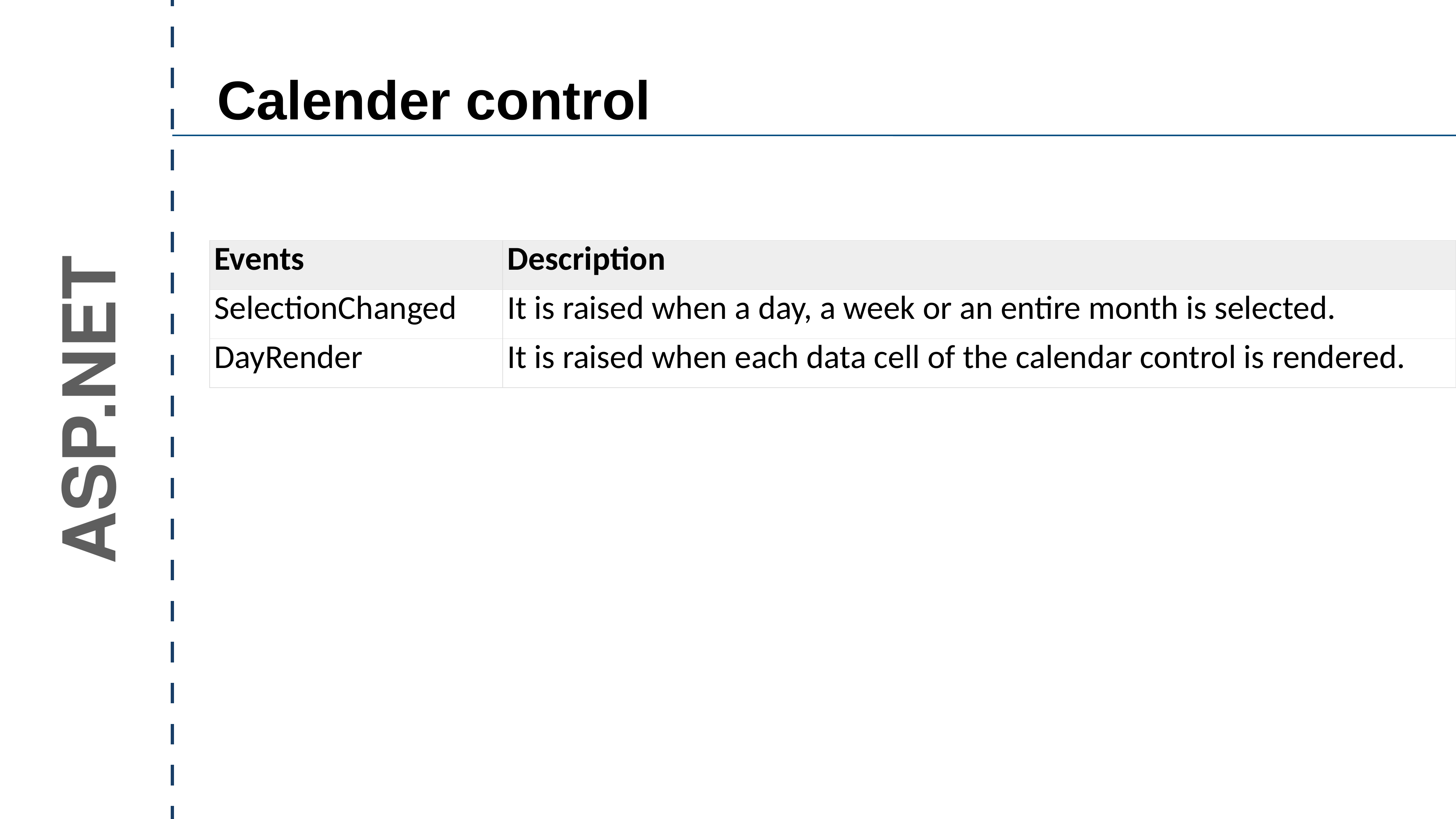

Calender control

| Events | Description |
| --- | --- |
| SelectionChanged | It is raised when a day, a week or an entire month is selected. |
| DayRender | It is raised when each data cell of the calendar control is rendered. |
ASP.NET